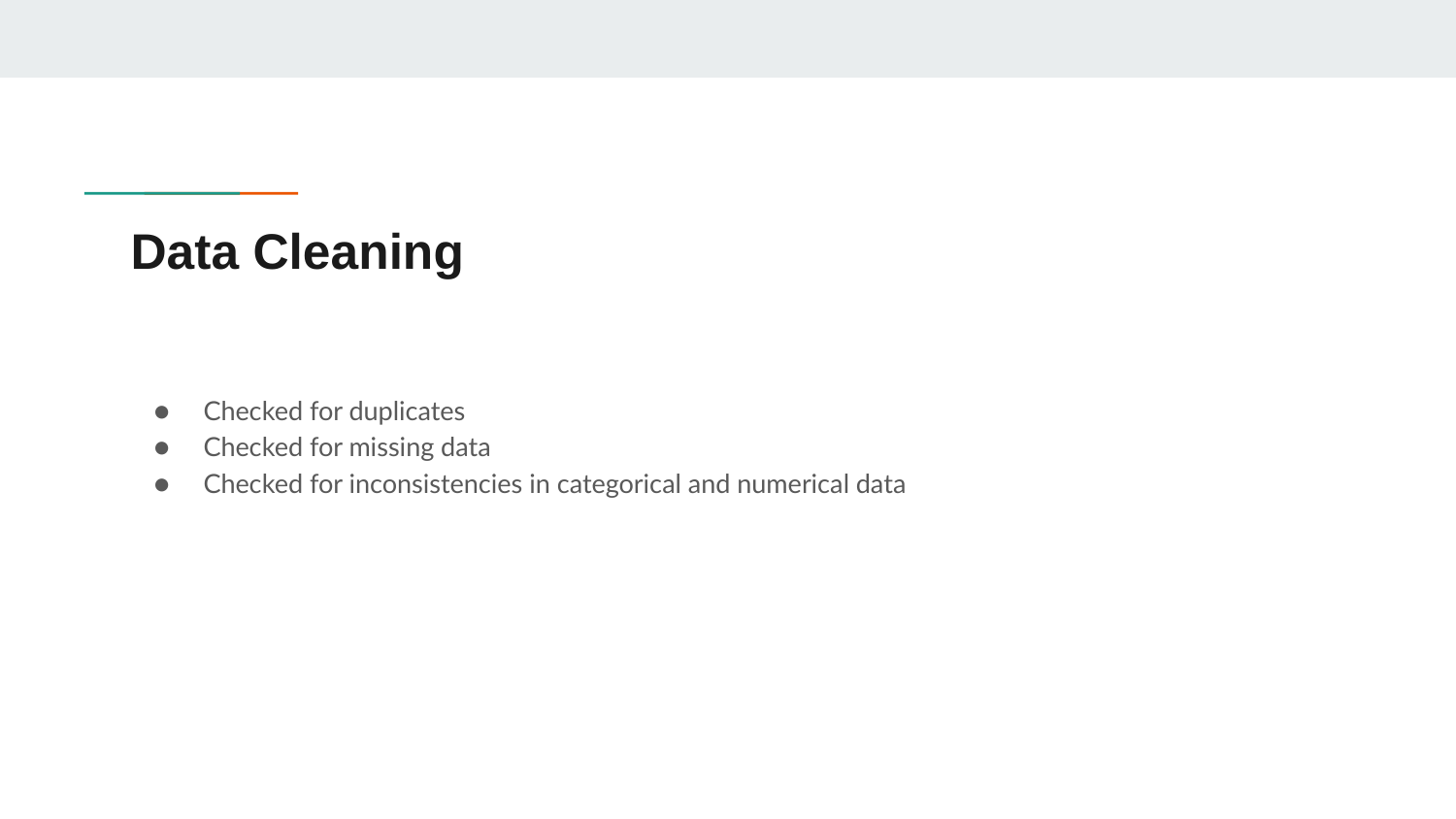

# Data Cleaning
Checked for duplicates
Checked for missing data
Checked for inconsistencies in categorical and numerical data